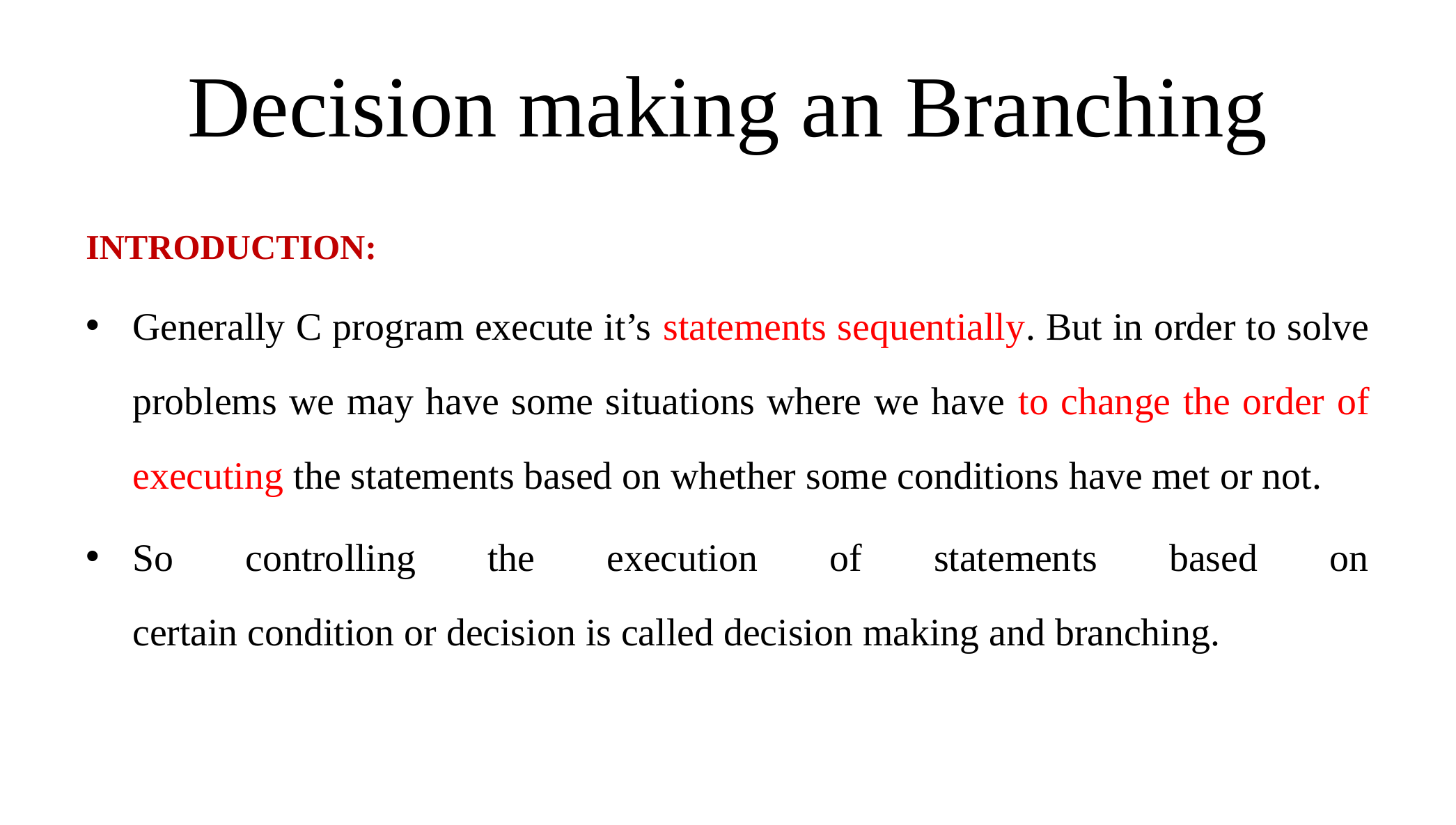

# Decision making an Branching
INTRODUCTION:
Generally C program execute it’s statements sequentially. But in order to solve problems we may have some situations where we have to change the order of executing the statements based on whether some conditions have met or not.
So controlling the execution of statements based on
certain condition or decision is called decision making and branching.